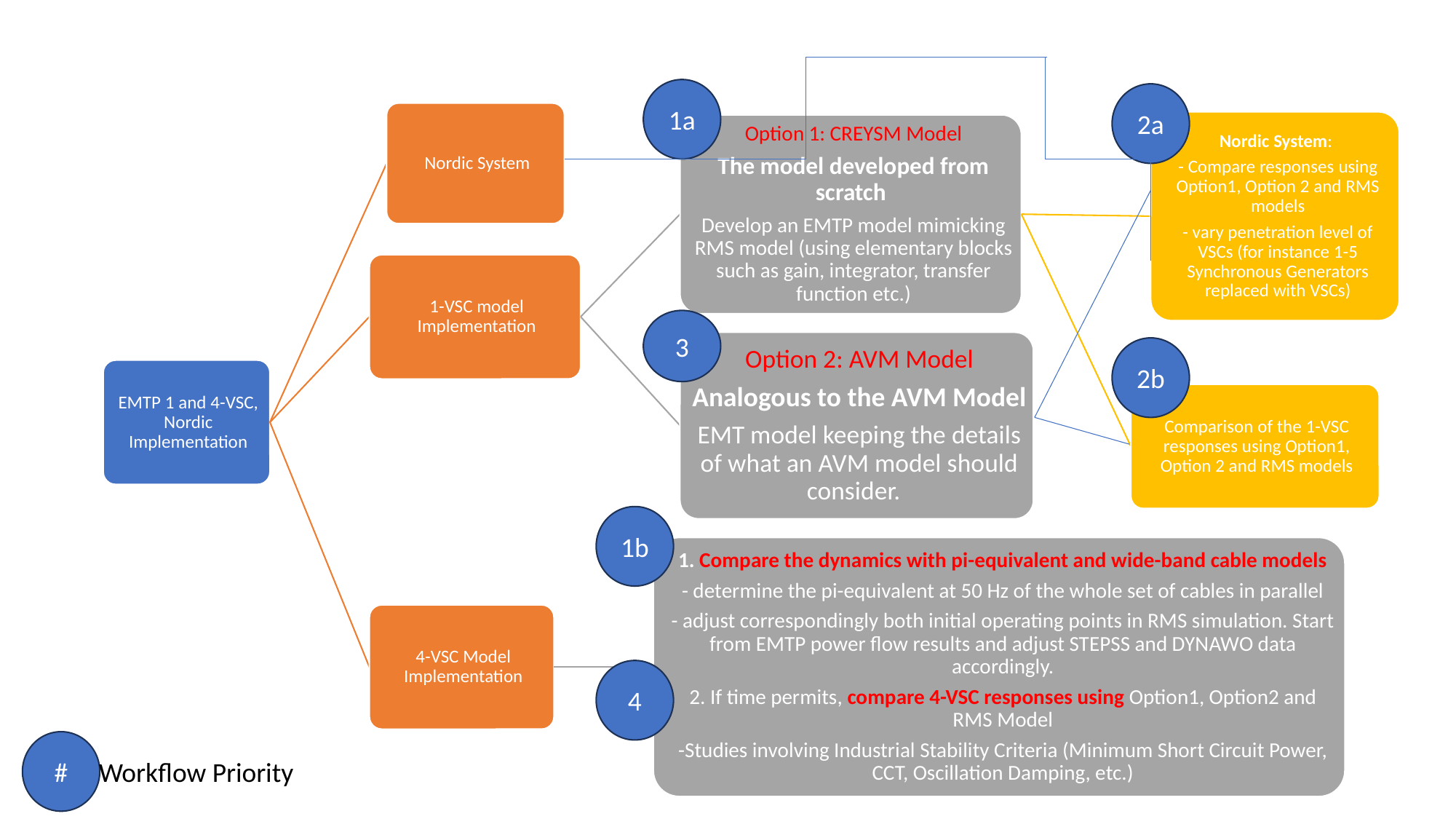

EMTP 1 and 4-VSC, Nordic Implementation

Nordic System

1-VSC model Implementation

Option 1: CREYSM Model
The model developed from scratch
Develop an EMTP model mimicking RMS model (using elementary blocks such as gain, integrator, transfer function etc.)

Nordic System:
- Compare responses using Option1, Option 2 and RMS models
- vary penetration level of VSCs (for instance 1-5 Synchronous Generators replaced with VSCs)

Comparison of the 1-VSC responses using Option1, Option 2 and RMS models

Option 2: AVM Model
Analogous to the AVM Model
EMT model keeping the details of what an AVM model should consider.

4-VSC Model Implementation

1. Compare the dynamics with pi-equivalent and wide-band cable models
- determine the pi-equivalent at 50 Hz of the whole set of cables in parallel
- adjust correspondingly both initial operating points in RMS simulation. Start from EMTP power flow results and adjust STEPSS and DYNAWO data accordingly.
2. If time permits, compare 4-VSC responses using Option1, Option2 and RMS Model
-Studies involving Industrial Stability Criteria (Minimum Short Circuit Power, CCT, Oscillation Damping, etc.)
1a
2a
3
2b
1b
4
#
Workflow Priority